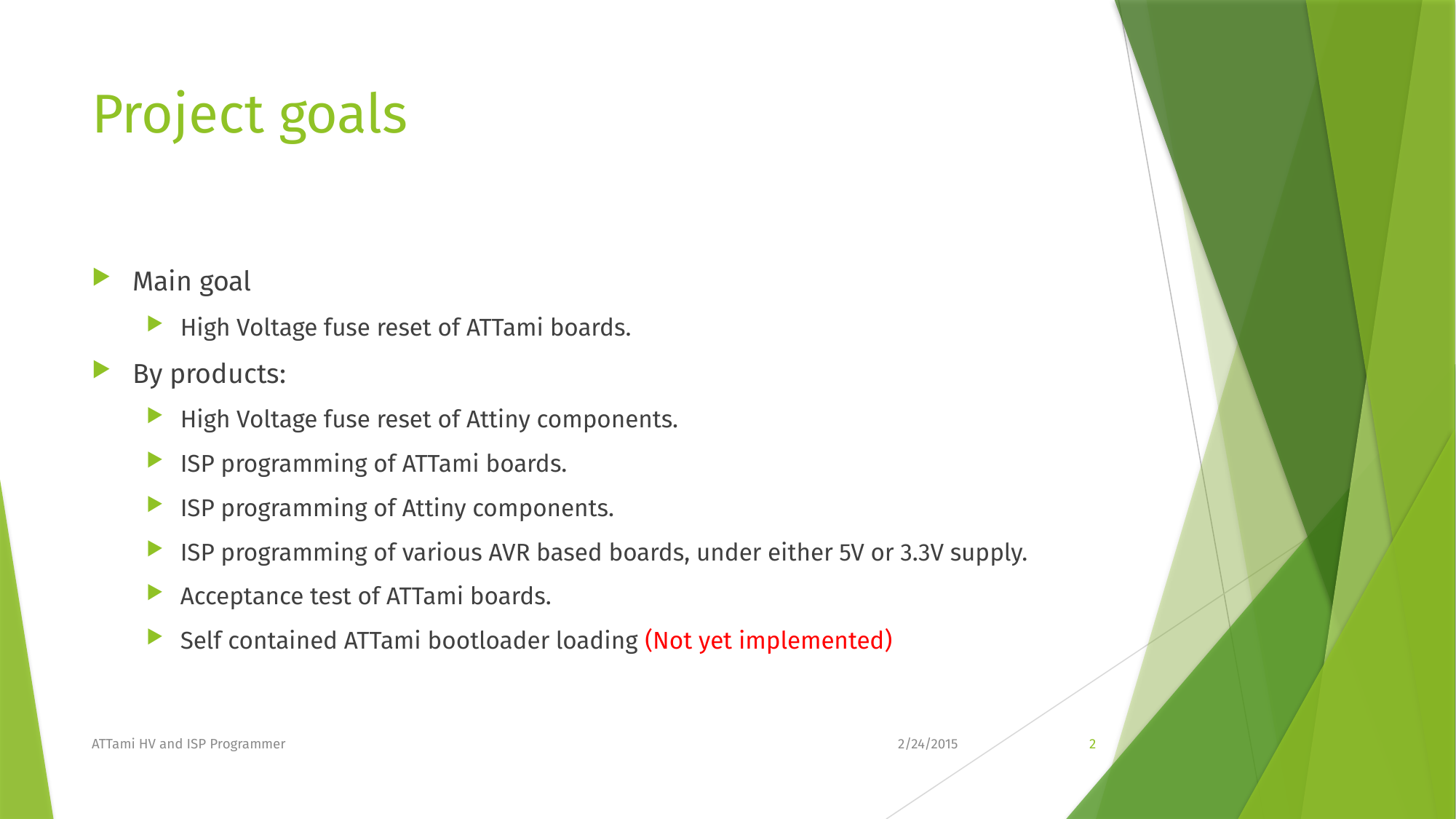

# Project goals
Main goal
High Voltage fuse reset of ATTami boards.
By products:
High Voltage fuse reset of Attiny components.
ISP programming of ATTami boards.
ISP programming of Attiny components.
ISP programming of various AVR based boards, under either 5V or 3.3V supply.
Acceptance test of ATTami boards.
Self contained ATTami bootloader loading (Not yet implemented)

ATTami HV and ISP Programmer
2/24/2015
2